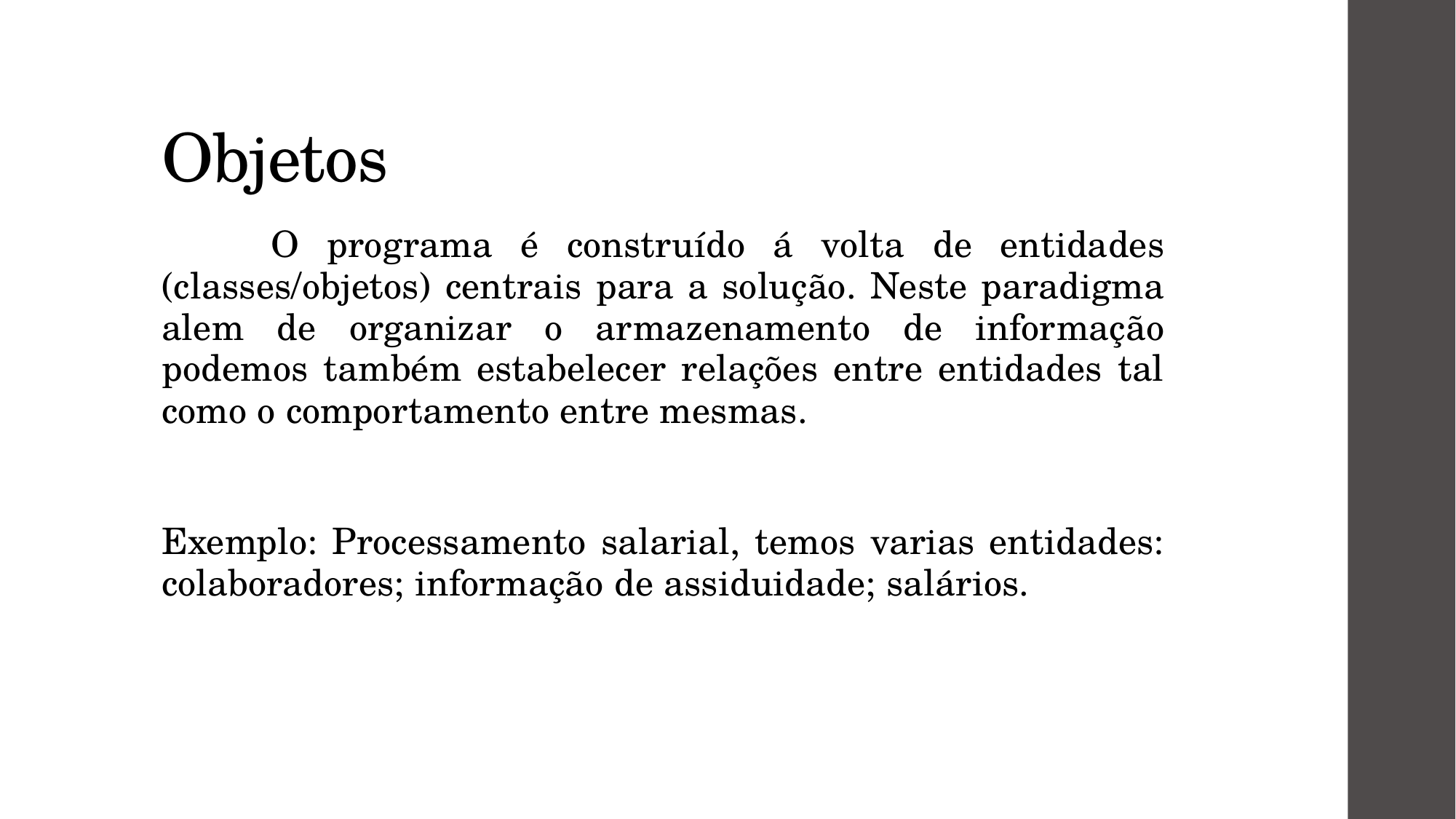

# Objetos
	O programa é construído á volta de entidades (classes/objetos) centrais para a solução. Neste paradigma alem de organizar o armazenamento de informação podemos também estabelecer relações entre entidades tal como o comportamento entre mesmas.

Exemplo: Processamento salarial, temos varias entidades: colaboradores; informação de assiduidade; salários.